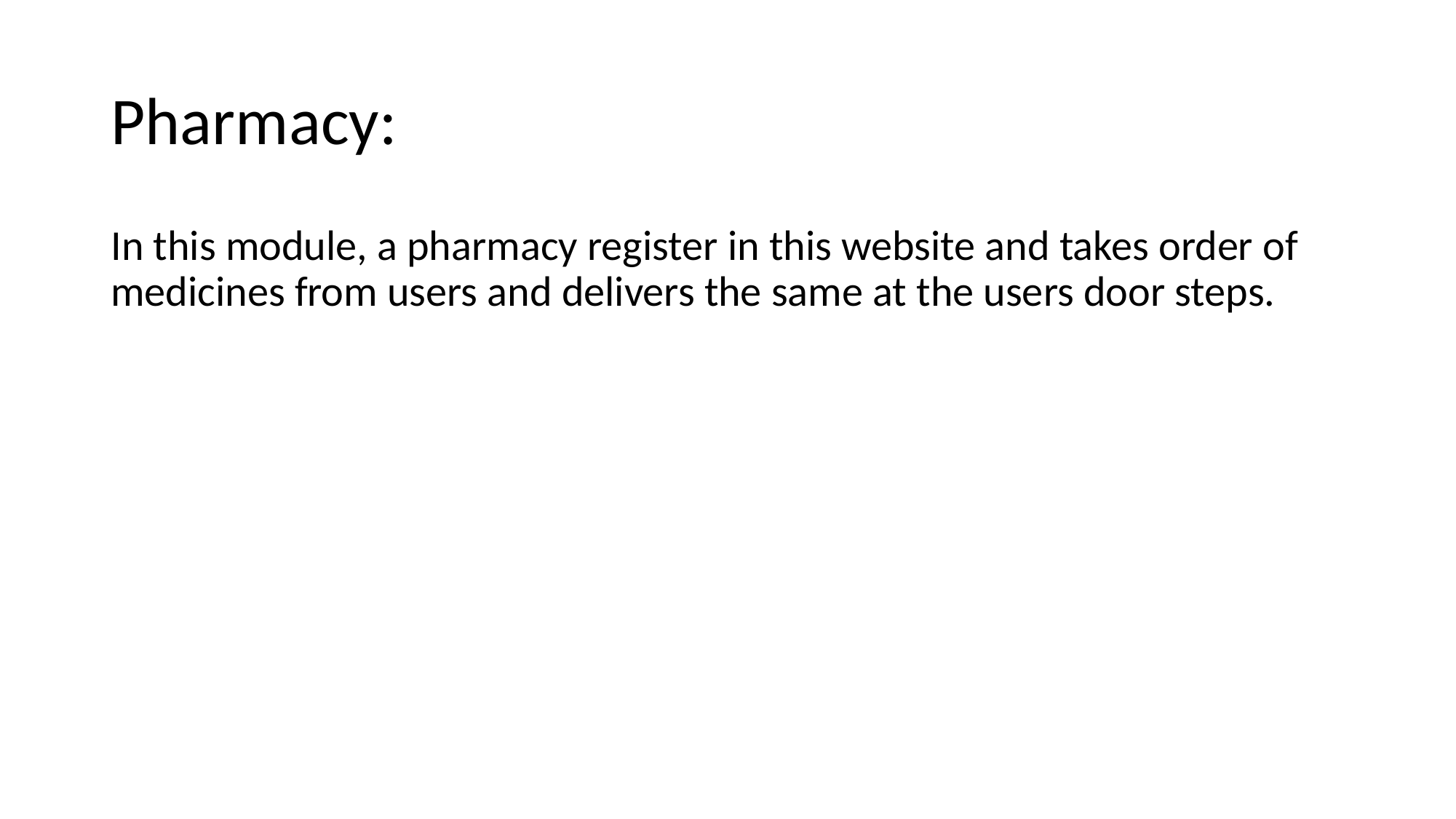

# Pharmacy:
In this module, a pharmacy register in this website and takes order of medicines from users and delivers the same at the users door steps.